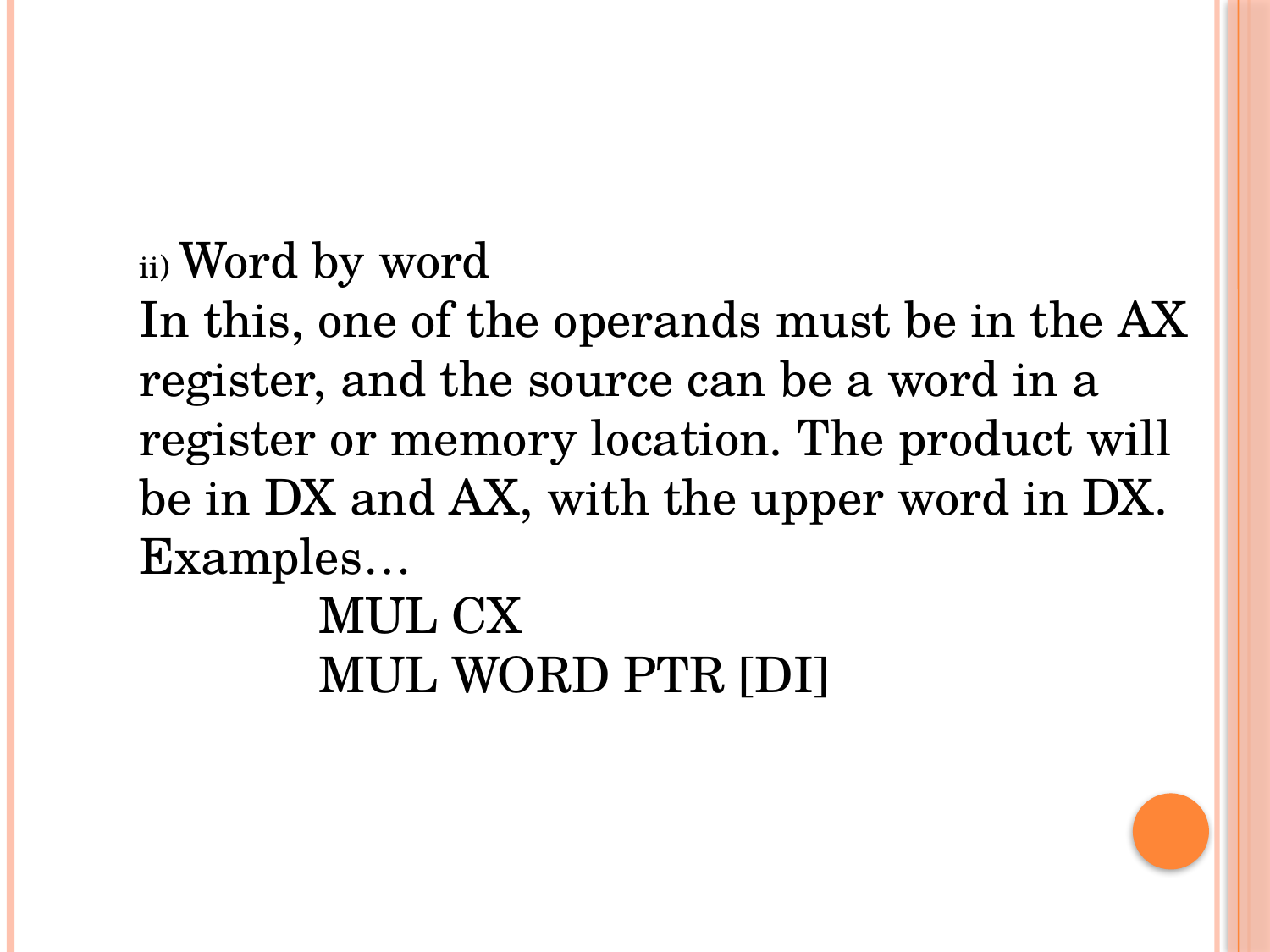

ii) Word by word
In this, one of the operands must be in the AX register, and the source can be a word in a register or memory location. The product will be in DX and AX, with the upper word in DX.
Examples…
             MUL CX
             MUL WORD PTR [DI]